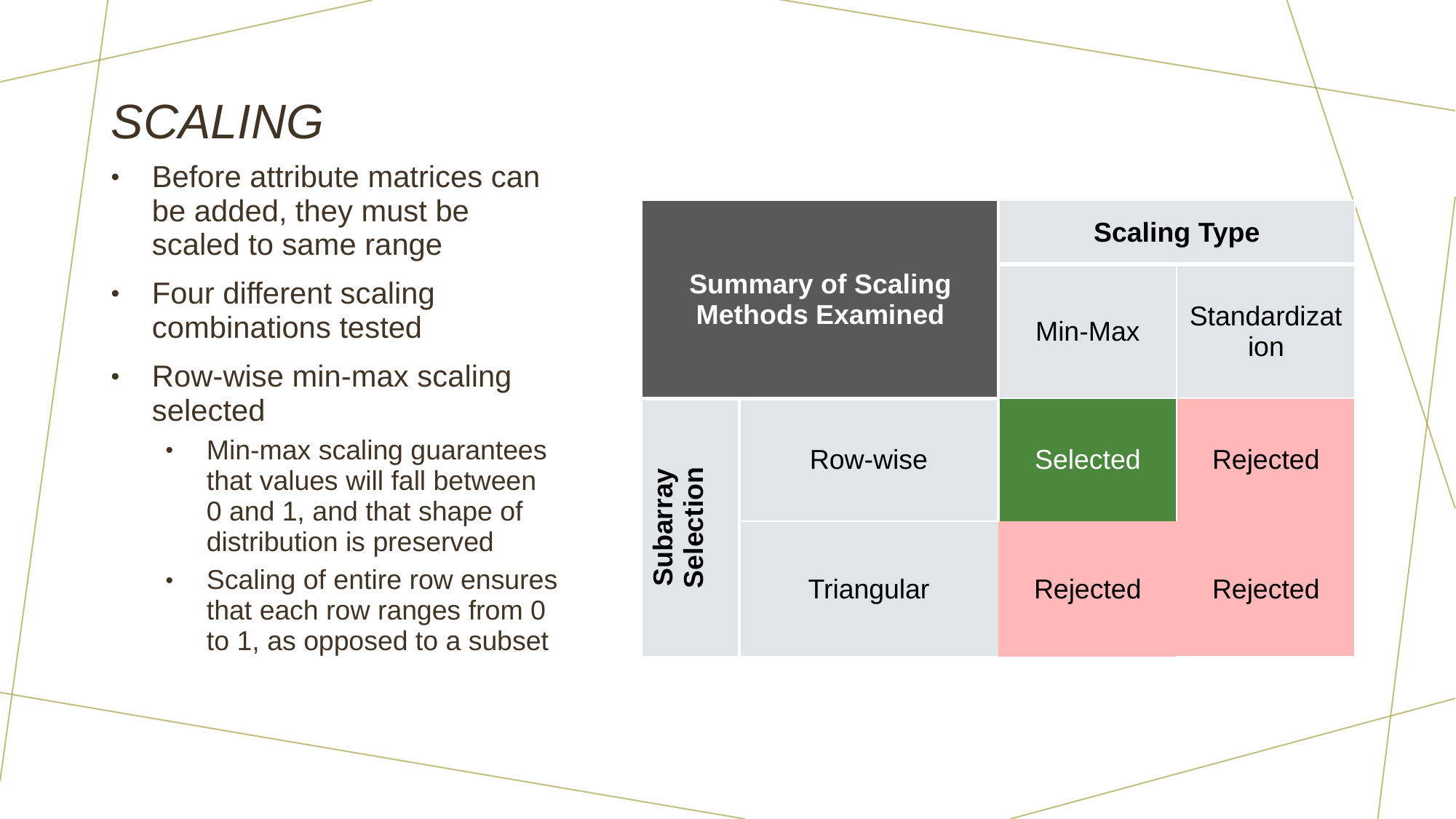

# Scaling
Before attribute matrices can be added, they must be scaled to same range
Four different scaling combinations tested
Row-wise min-max scaling selected
Min-max scaling guarantees that values will fall between 0 and 1, and that shape of distribution is preserved
Scaling of entire row ensures that each row ranges from 0 to 1, as opposed to a subset
| Summary of Scaling Methods Examined |  | Scaling Type |  |
| --- | --- | --- | --- |
|  |  | Min-Max | Standardization |
| Subarray Selection | Row-wise | Selected | Rejected |
|  | Triangular | Rejected | Rejected |